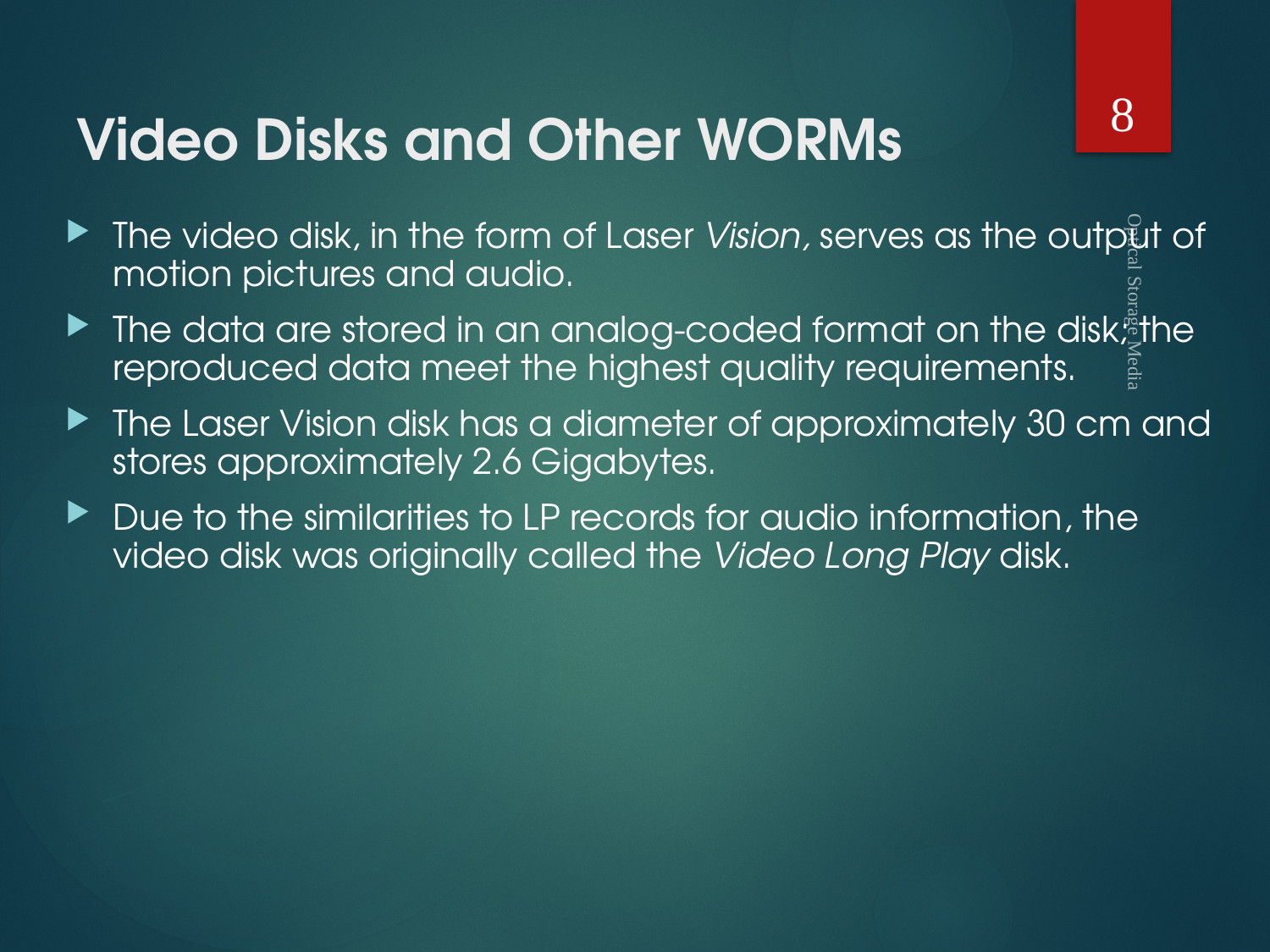

8
# Video Disks and Other WORMs
The video disk, in the form of Laser Vision, serves as the output of motion pictures and audio.
The data are stored in an analog-coded format on the disk; the reproduced data meet the highest quality requirements.
The Laser Vision disk has a diameter of approximately 30 cm and stores approximately 2.6 Gigabytes.
Due to the similarities to LP records for audio information, the video disk was originally called the Video Long Play disk.
Optical Storage Media